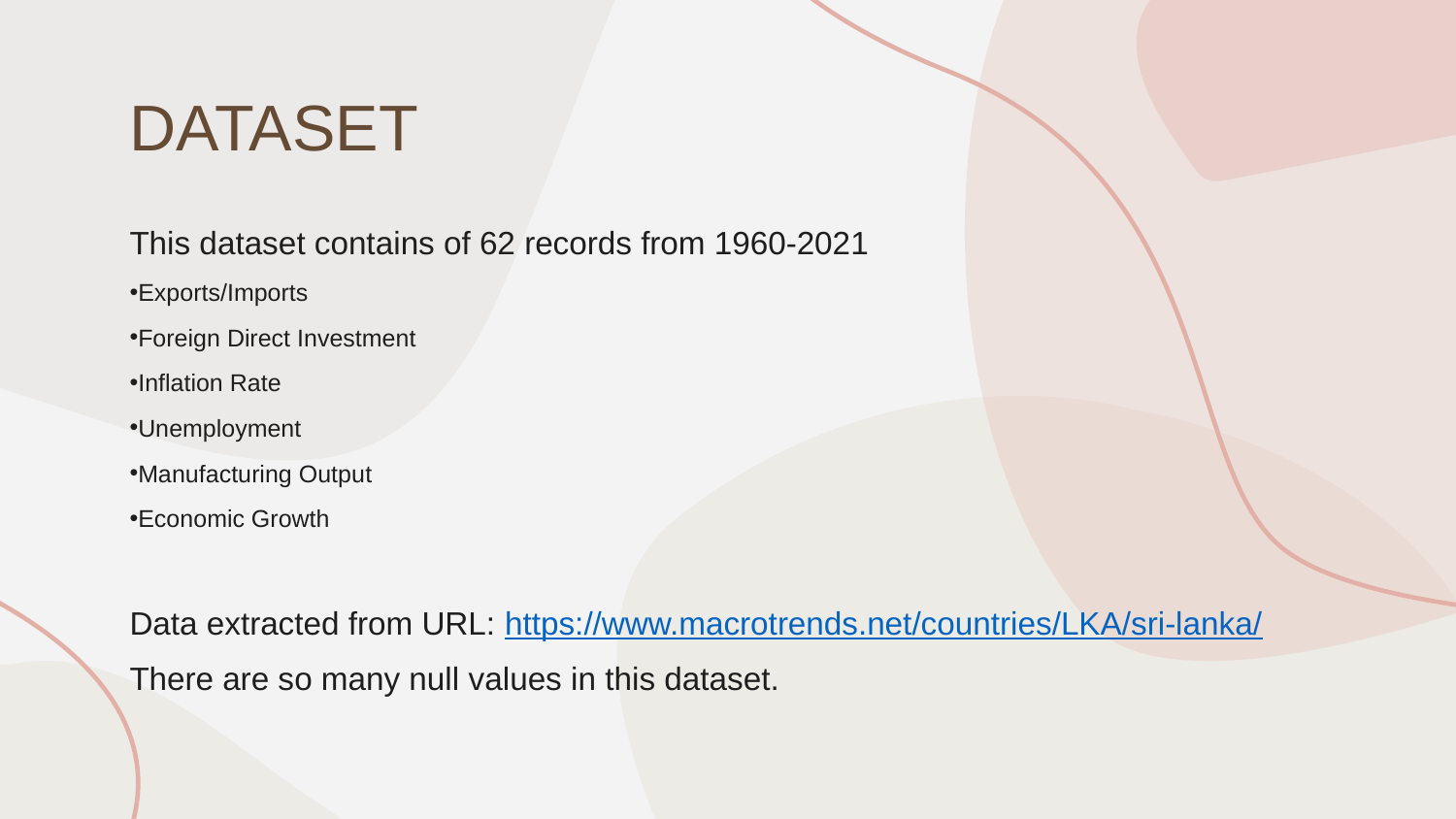

# DATASET
This dataset contains of 62 records from 1960-2021
Exports/Imports
Foreign Direct Investment
Inflation Rate
Unemployment
Manufacturing Output
Economic Growth

Data extracted from URL: https://www.macrotrends.net/countries/LKA/sri-lanka/
There are so many null values in this dataset.